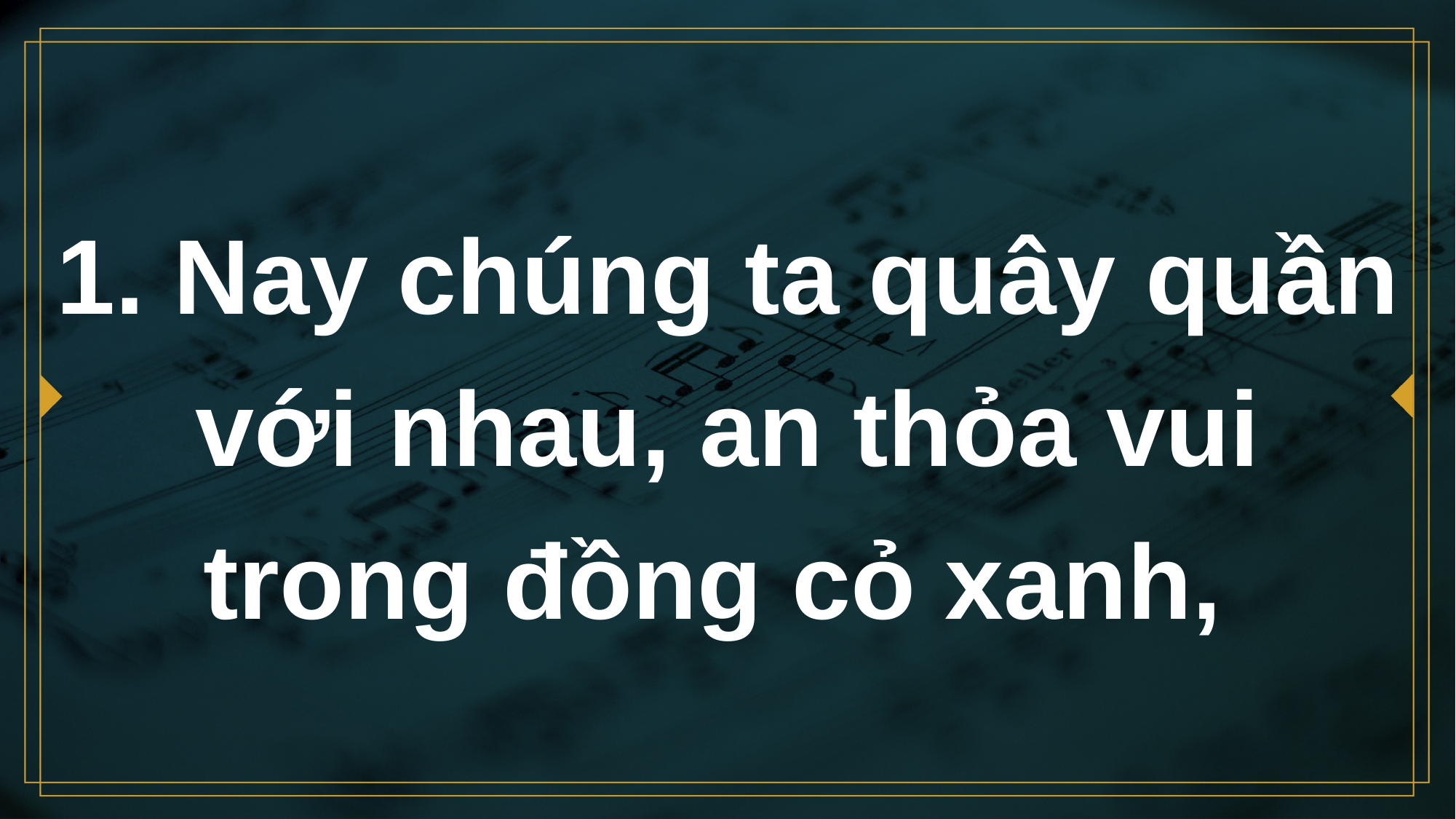

# 1. Nay chúng ta quây quần với nhau, an thỏa vui trong đồng cỏ xanh,